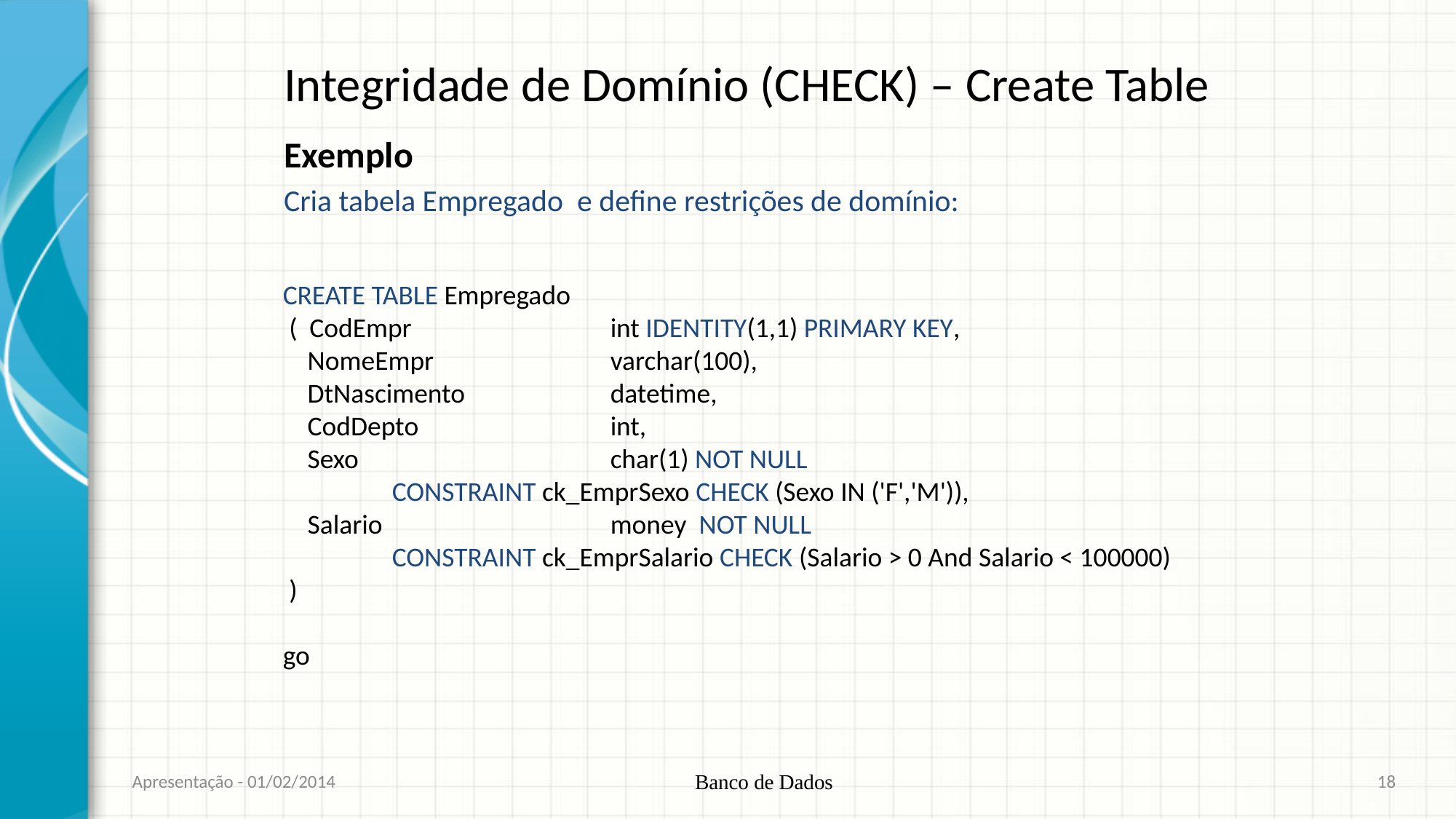

# Integridade de Domínio (CHECK) – Create Table
Exemplo
Cria tabela Empregado  e define restrições de domínio:
CREATE TABLE Empregado
 (  CodEmpr		int IDENTITY(1,1) PRIMARY KEY,
    NomeEmpr		varchar(100),
    DtNascimento		datetime,
    CodDepto		int,
    Sexo			char(1) NOT NULL
	CONSTRAINT ck_EmprSexo CHECK (Sexo IN ('F','M')),
    Salario			money  NOT NULL
	CONSTRAINT ck_EmprSalario CHECK (Salario > 0 And Salario < 100000)
 )

go
Apresentação - 01/02/2014
Banco de Dados
18